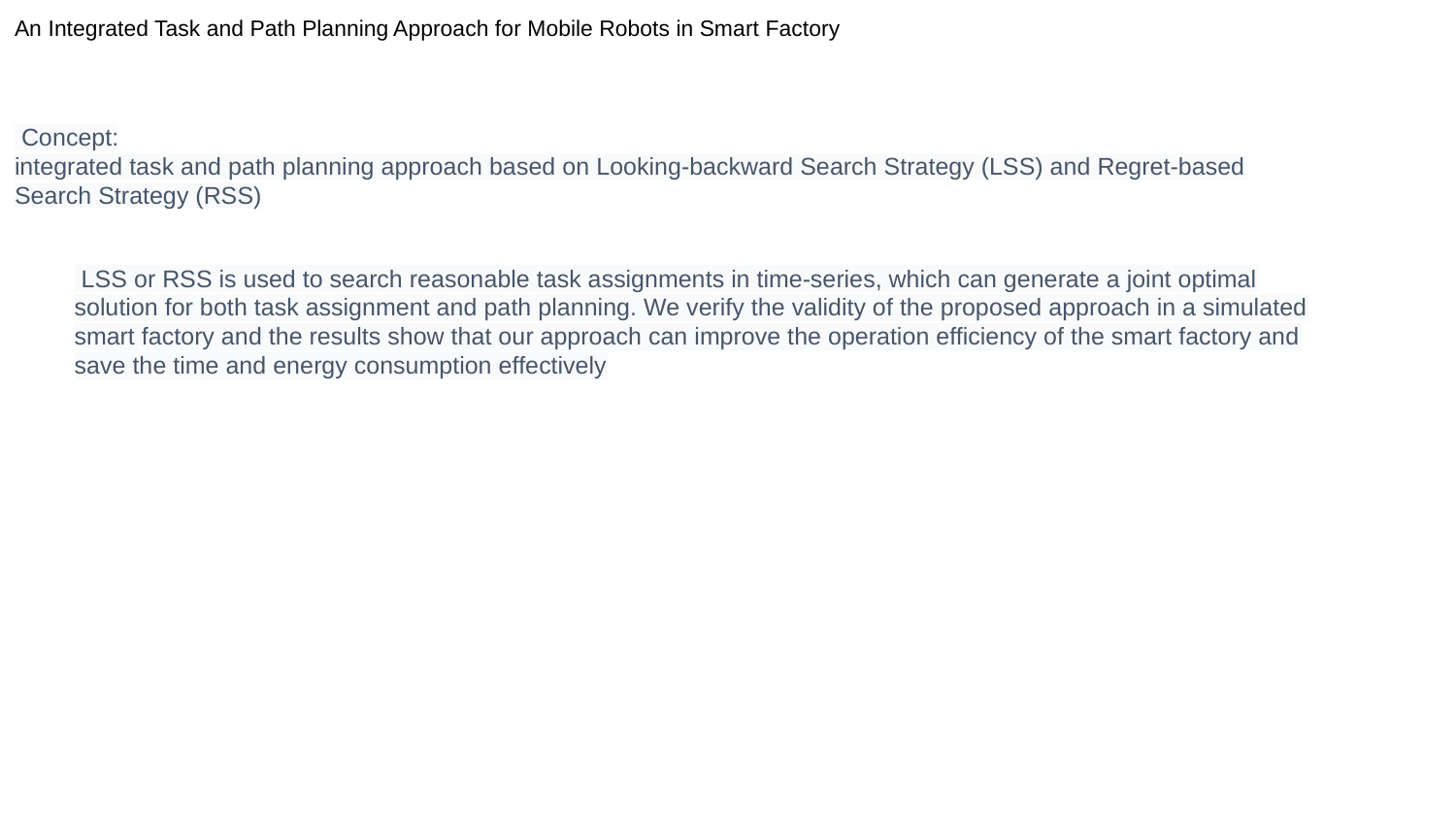

An Integrated Task and Path Planning Approach for Mobile Robots in Smart Factory

 Concept:
integrated task and path planning approach based on Looking-backward Search Strategy (LSS) and Regret-based Search Strategy (RSS)
 LSS or RSS is used to search reasonable task assignments in time-series, which can generate a joint optimal solution for both task assignment and path planning. We verify the validity of the proposed approach in a simulated smart factory and the results show that our approach can improve the operation efficiency of the smart factory and save the time and energy consumption effectively